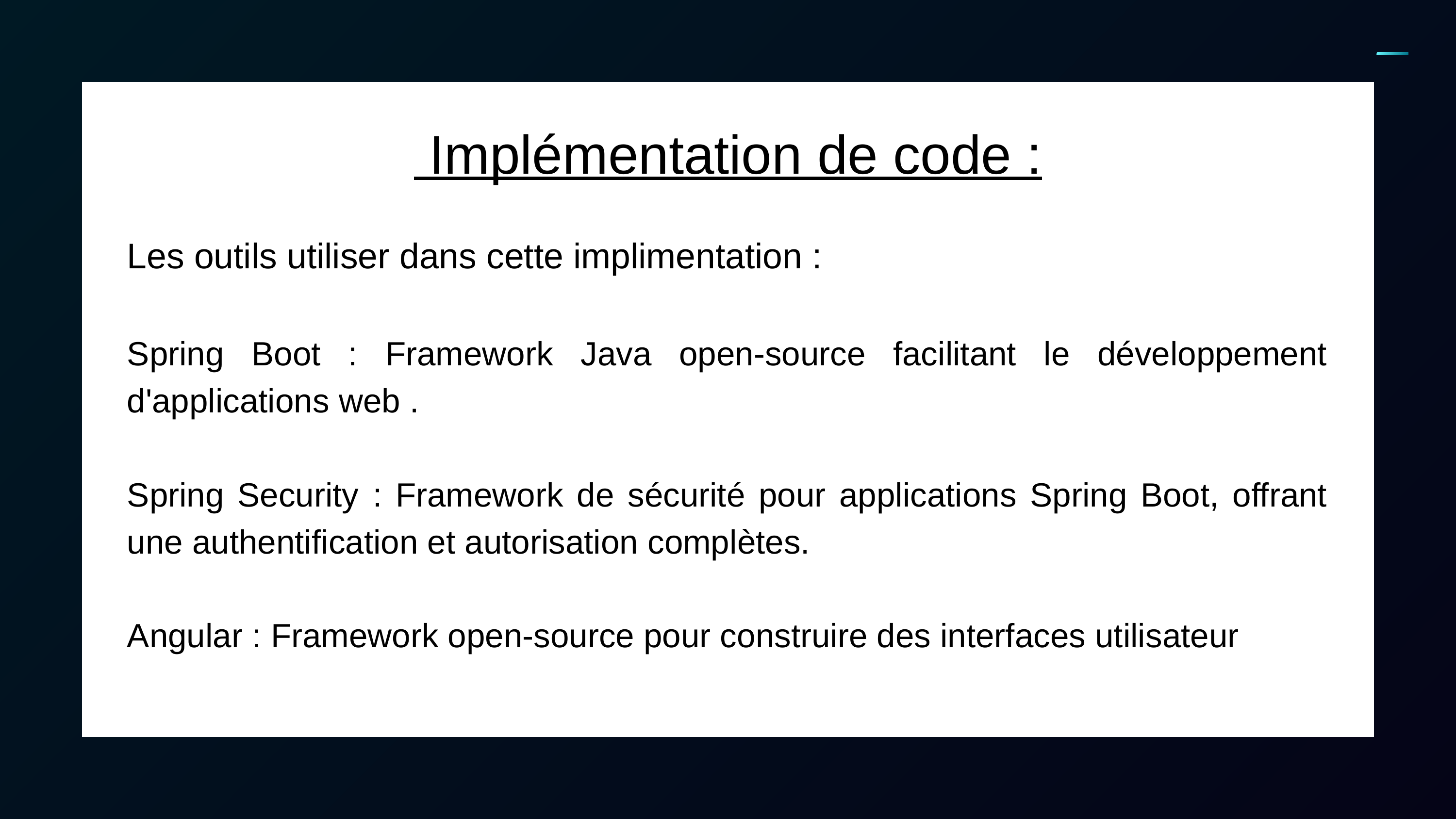

Implémentation de code :

Les outils utiliser dans cette implimentation :

Spring Boot : Framework Java open-source facilitant le développement d'applications web .

Spring Security : Framework de sécurité pour applications Spring Boot, offrant une authentification et autorisation complètes.

Angular : Framework open-source pour construire des interfaces utilisateur